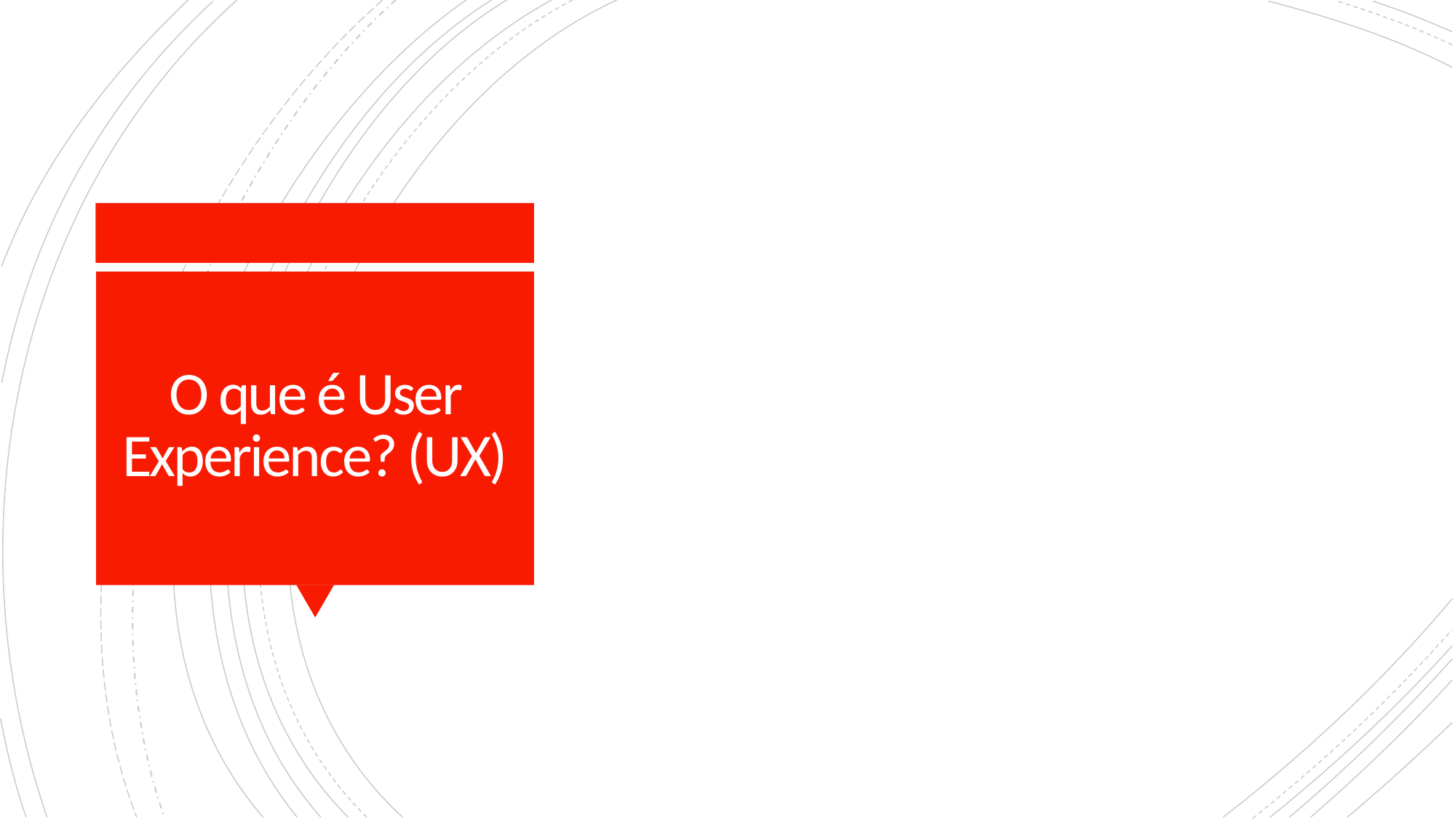

# O que é User Experience? (UX)